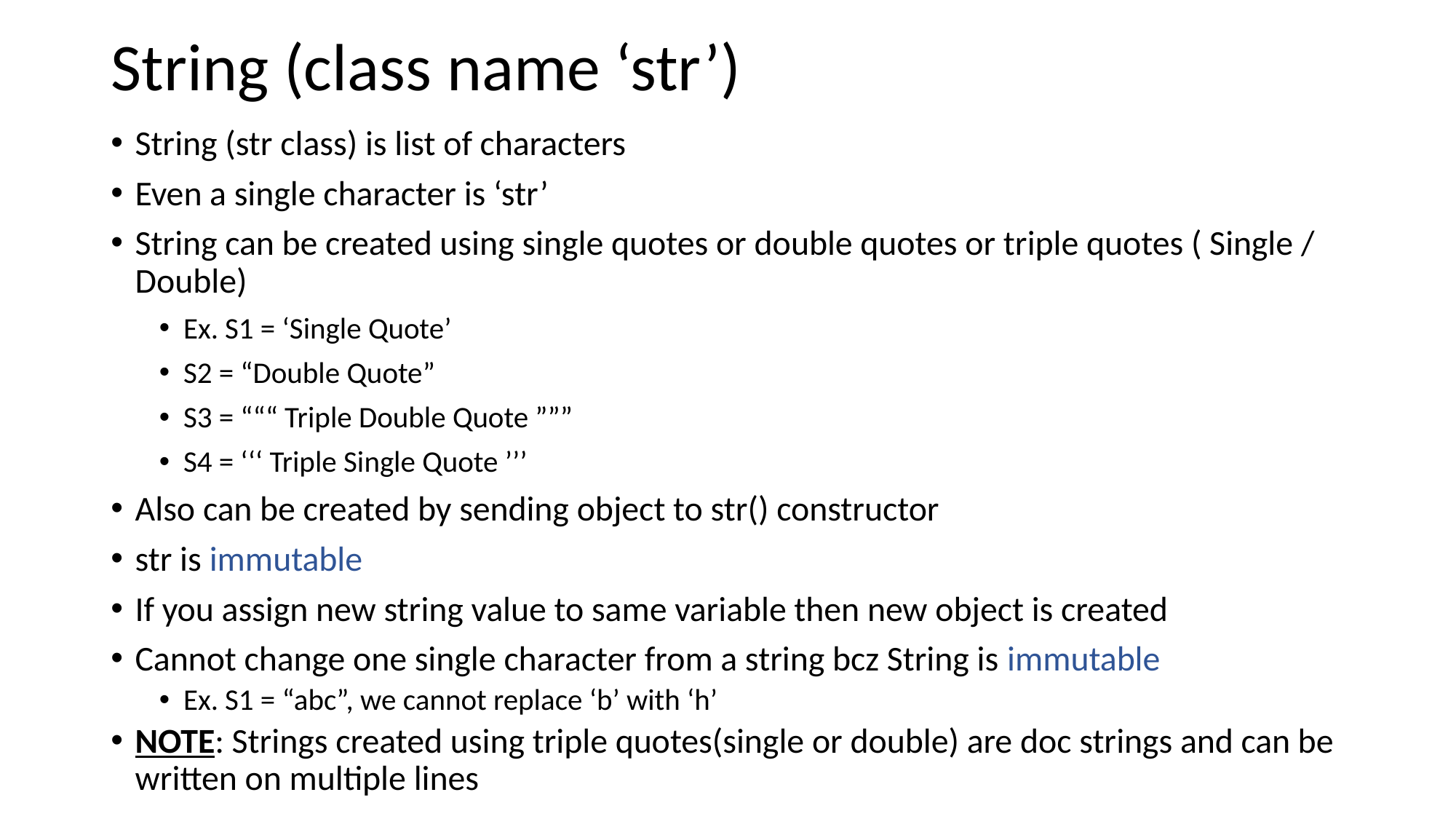

# String (class name ‘str’)
String (str class) is list of characters
Even a single character is ‘str’
String can be created using single quotes or double quotes or triple quotes ( Single / Double)
Ex. S1 = ‘Single Quote’
S2 = “Double Quote”
S3 = “““ Triple Double Quote ”””
S4 = ‘‘‘ Triple Single Quote ’’’
Also can be created by sending object to str() constructor
str is immutable
If you assign new string value to same variable then new object is created
Cannot change one single character from a string bcz String is immutable
Ex. S1 = “abc”, we cannot replace ‘b’ with ‘h’
NOTE: Strings created using triple quotes(single or double) are doc strings and can be written on multiple lines